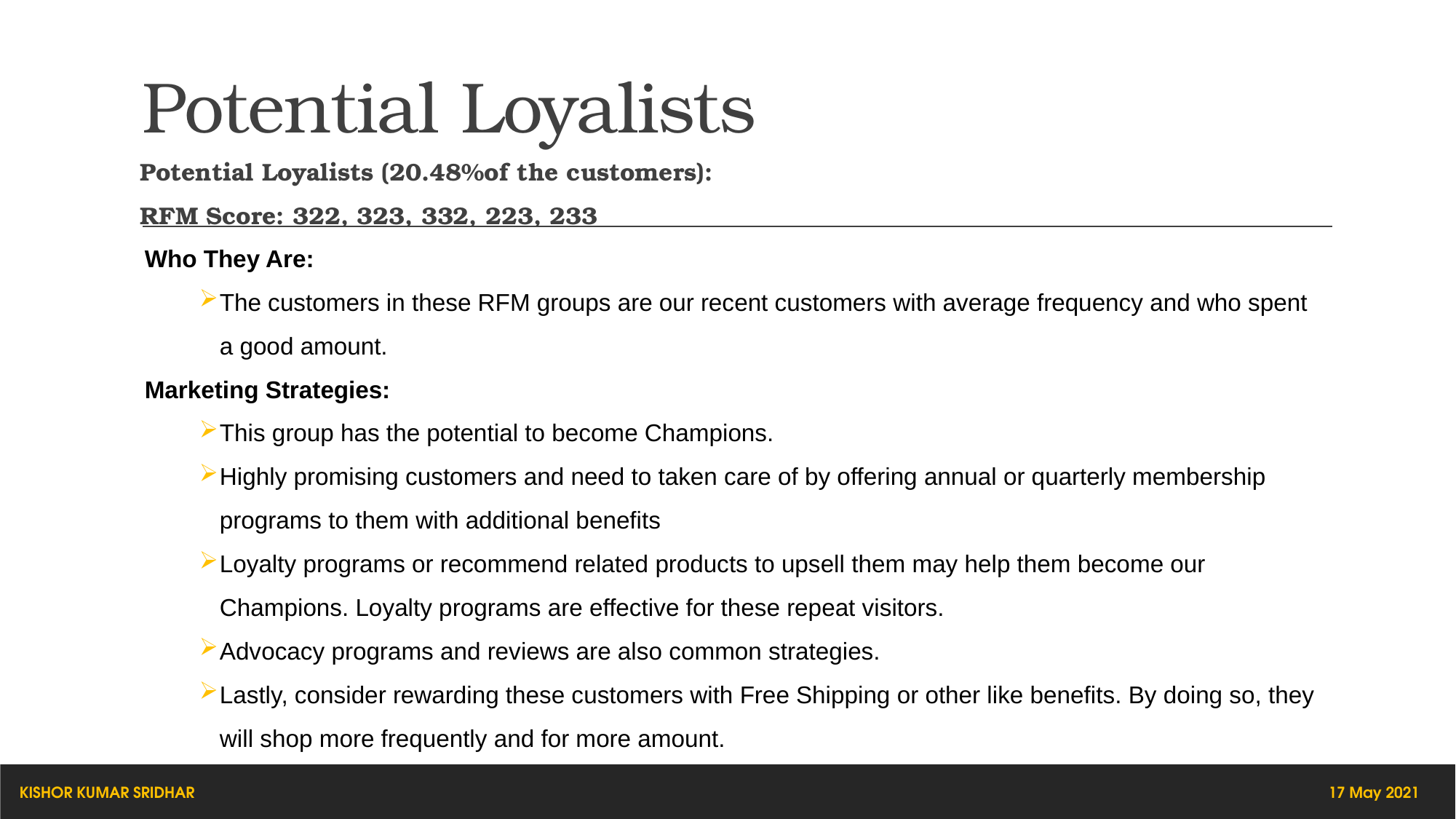

# Potential Loyalists
Potential Loyalists (20.48%of the customers):
RFM Score: 322, 323, 332, 223, 233
Who They Are:
The customers in these RFM groups are our recent customers with average frequency and who spent a good amount.
Marketing Strategies:
This group has the potential to become Champions.
Highly promising customers and need to taken care of by offering annual or quarterly membership programs to them with additional benefits
Loyalty programs or recommend related products to upsell them may help them become our Champions. Loyalty programs are effective for these repeat visitors.
Advocacy programs and reviews are also common strategies.
Lastly, consider rewarding these customers with Free Shipping or other like benefits. By doing so, they will shop more frequently and for more amount.
17 May 2021
KISHOR KUMAR SRIDHAR